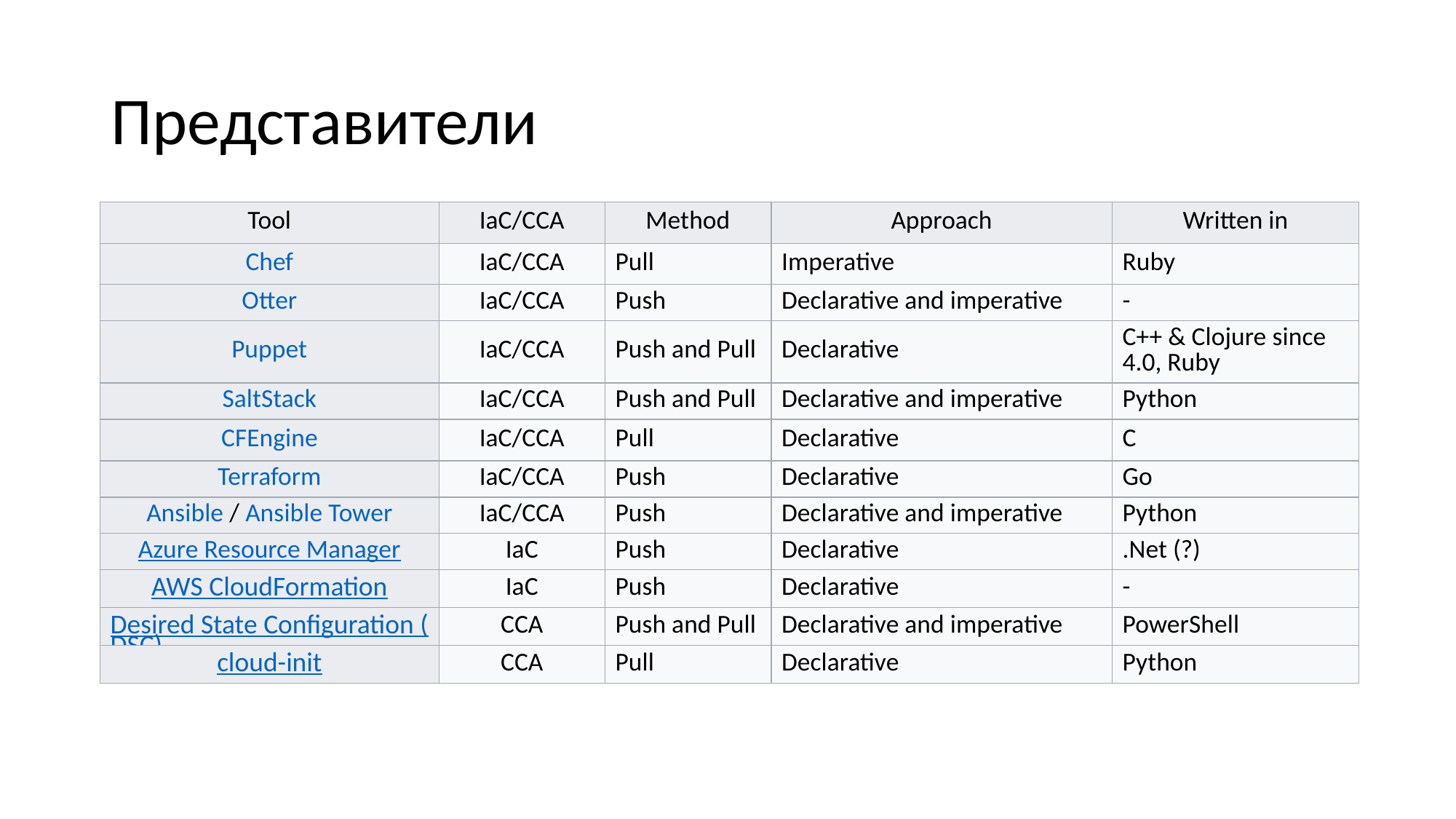

# Представители
| Tool | IaC/CCA | Method | Approach | Written in |
| --- | --- | --- | --- | --- |
| Chef | IaC/CCA | Pull | Imperative | Ruby |
| Otter | IaC/CCA | Push | Declarative and imperative | - |
| Puppet | IaC/CCA | Push and Pull | Declarative | C++ & Clojure since 4.0, Ruby |
| SaltStack | IaC/CCA | Push and Pull | Declarative and imperative | Python |
| CFEngine | IaC/CCA | Pull | Declarative | C |
| Terraform | IaC/CCA | Push | Declarative | Go |
| Ansible / Ansible Tower | IaC/CCA | Push | Declarative and imperative | Python |
| Azure Resource Manager | IaC | Push | Declarative | .Net (?) |
| AWS CloudFormation | IaC | Push | Declarative | - |
| Desired State Configuration (DSC) | CCA | Push and Pull | Declarative and imperative | PowerShell |
| cloud-init | CCA | Pull | Declarative | Python |